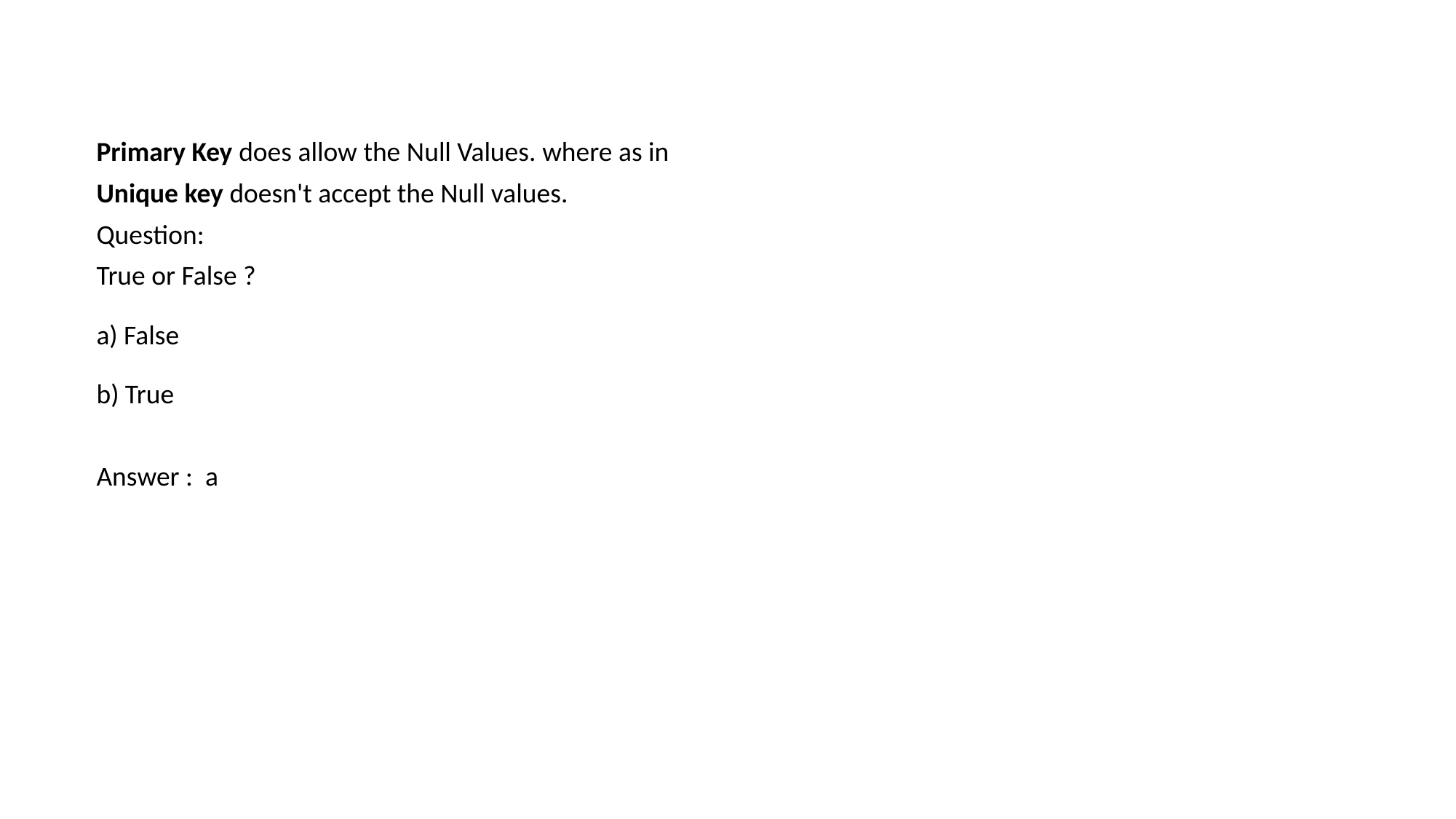

| Primary Key does allow the Null Values. where as in Unique key doesn't accept the Null values. Question: True or False ? |
| --- |
| a) False |
| b) True Answer : a |